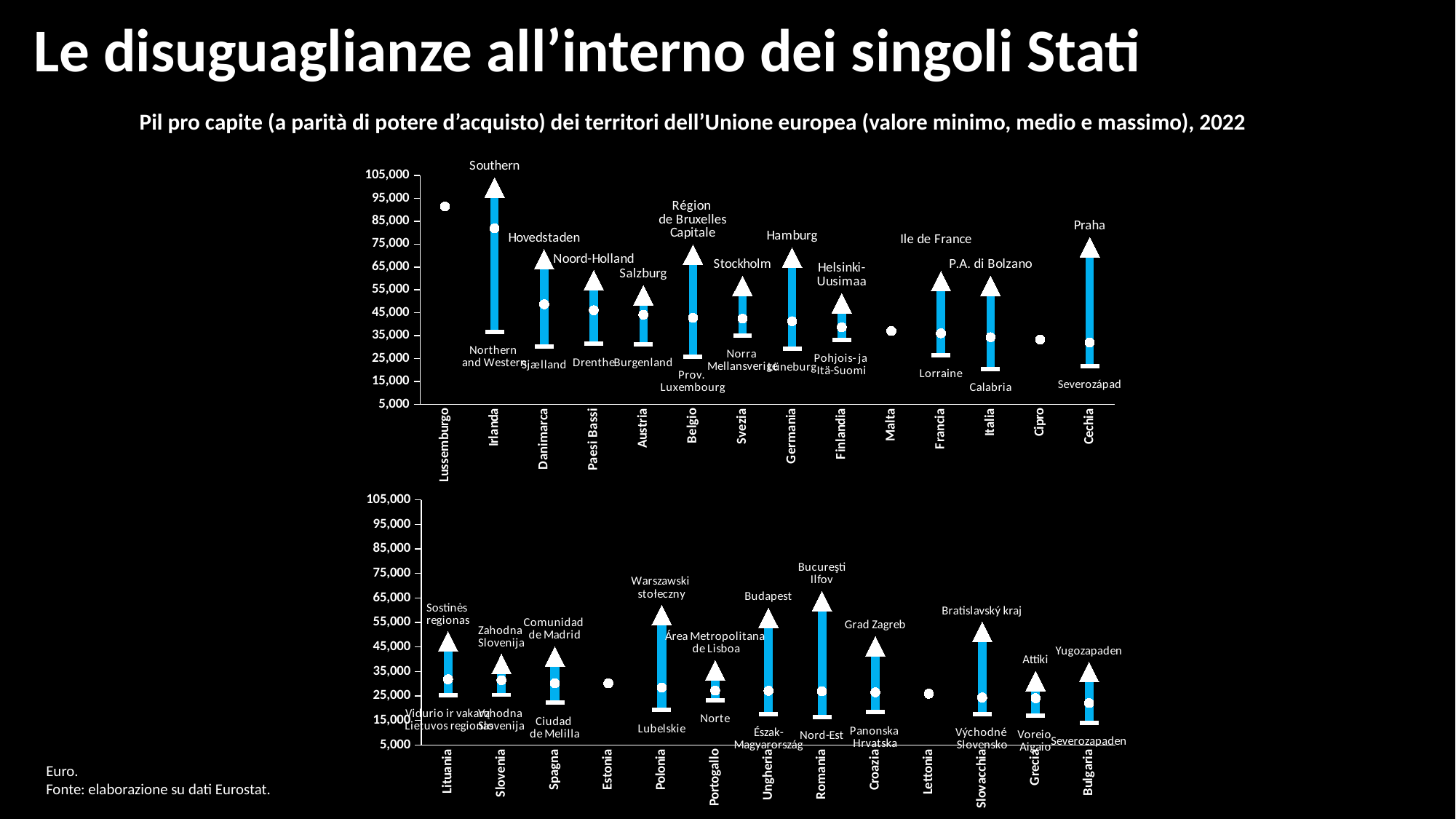

# Le disuguaglianze all’interno dei singoli Stati
Pil pro capite (a parità di potere d’acquisto) dei territori dell’Unione europea (valore minimo, medio e massimo), 2022

### Chart

| Category |  |  |  |  |  |
|---|---|---|---|---|---|
| Lussemburgo | None | None | None | 91492.77 | None |
| Irlanda | 36555.9154103715 | 63194.0728657493 | 36555.9154103715 | 81911.25 | 99749.9882761208 |
| Danimarca | 30231.750613568667 | 38089.941211203884 | 30231.750613568667 | 48731.65 | 68321.69182477256 |
| Paesi Bassi | 31400.068414093304 | 27793.320290837673 | 31400.068414093304 | 46111.53 | 59193.38870493098 |
| Austria | 31177.484319579988 | 21451.804987127984 | 31177.484319579988 | 44162.96 | 52629.28930670797 |
| Belgio | 25889.14904889679 | 44510.21583770982 | 25889.14904889679 | 42768.5 | 70399.3648866066 |
| Svezia | 35022.792692376606 | 21751.661569331438 | 35022.792692376606 | 42422.03 | 56774.454261708044 |
| Germania | 29260.82325410211 | 39804.578296007356 | 29260.82325410211 | 41330.79 | 69065.40155010947 |
| Finlandia | 33233.331133756285 | 15896.281190021313 | 33233.331133756285 | 38660.79 | 49129.6123237776 |
| Malta | None | None | None | 37067.03 | None |
| Francia | 26340.29187237352 | 32437.721920426367 | 26340.29187237352 | 36010.86 | 58778.01379279989 |
| Italia | 20279.109016424885 | 36492.023117767865 | 20279.109016424885 | 34314.4 | 56771.132134192754 |
| Cipro | None | None | None | 33281.83 | None |
| Cechia | 21705.70766009062 | 51956.48051553835 | 21705.70766009062 | 32011.24 | 73662.18817562897 |

### Chart

| Category |  |  |  |  |  |
|---|---|---|---|---|---|
| Lituania | 25362.757618460455 | 21844.074671477465 | 25362.757618460455 | 31791.36 | 47206.83228993792 |
| Slovenia | 25438.084059328765 | 12570.206201155554 | 25438.084059328765 | 31426.79 | 38008.29026048432 |
| Spagna | 22275.825282996502 | 18772.050296971236 | 22275.825282996502 | 30157.91 | 41047.87557996774 |
| Estonia | None | None | None | 30149.42 | None |
| Polonia | 19290.7586012591 | 38662.591744007 | 19290.7586012591 | 28416.44 | 57953.350345266146 |
| Portogallo | 23273.38505811704 | 12122.959846890517 | 23273.38505811704 | 27195.57 | 35396.34490500756 |
| Ungheria | 17609.533594188328 | 39178.79604449372 | 17609.533594188328 | 27119.5 | 56788.32963868205 |
| Romania | 16512.132417504337 | 47111.85445155525 | 16512.132417504337 | 26909.37 | 63623.98686905958 |
| Croazia | 18326.672244624595 | 26929.826184498368 | 18326.672244624595 | 26490.19 | 45256.49842912296 |
| Lettonia | None | None | None | 25912.35 | None |
| Slovacchia | 17705.32400453214 | 33361.41869079402 | 17705.32400453214 | 24371.58 | 51066.74269532616 |
| Grecia | 16861.397245258086 | 14202.376027535414 | 16861.397245258086 | 24073.77 | 31063.7732727935 |
| Bulgaria | 14133.5812133649 | 20543.88521834933 | 14133.5812133649 | 22099.57 | 34677.46643171423 |
Euro.
Fonte: elaborazione su dati Eurostat.